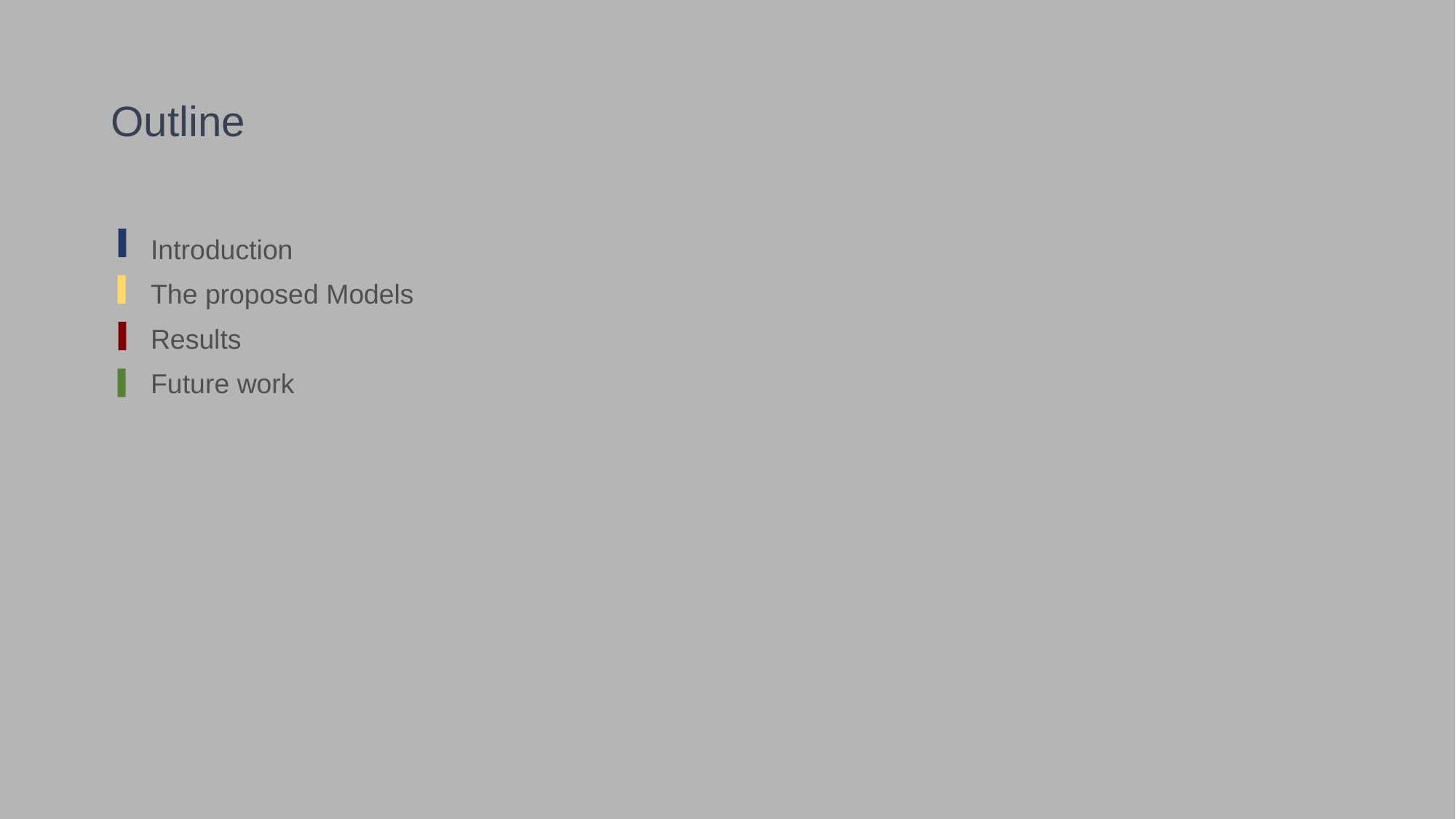

# Outline

Introduction
The proposed Models
Results
Future work